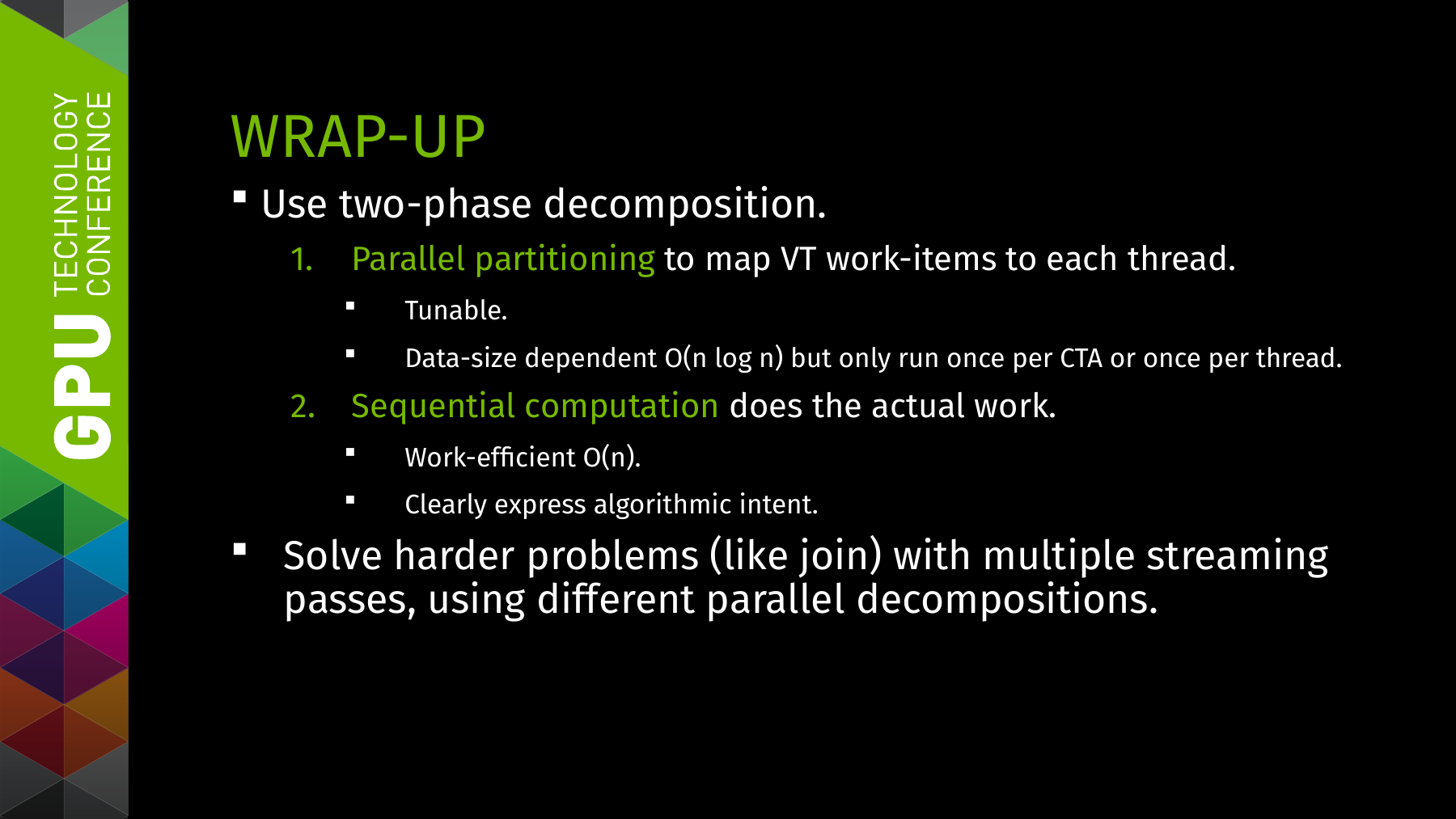

# Wrap-up
Use two-phase decomposition.
Parallel partitioning to map VT work-items to each thread.
Tunable.
Data-size dependent O(n log n) but only run once per CTA or once per thread.
Sequential computation does the actual work.
Work-efficient O(n).
Clearly express algorithmic intent.
Solve harder problems (like join) with multiple streaming passes, using different parallel decompositions.